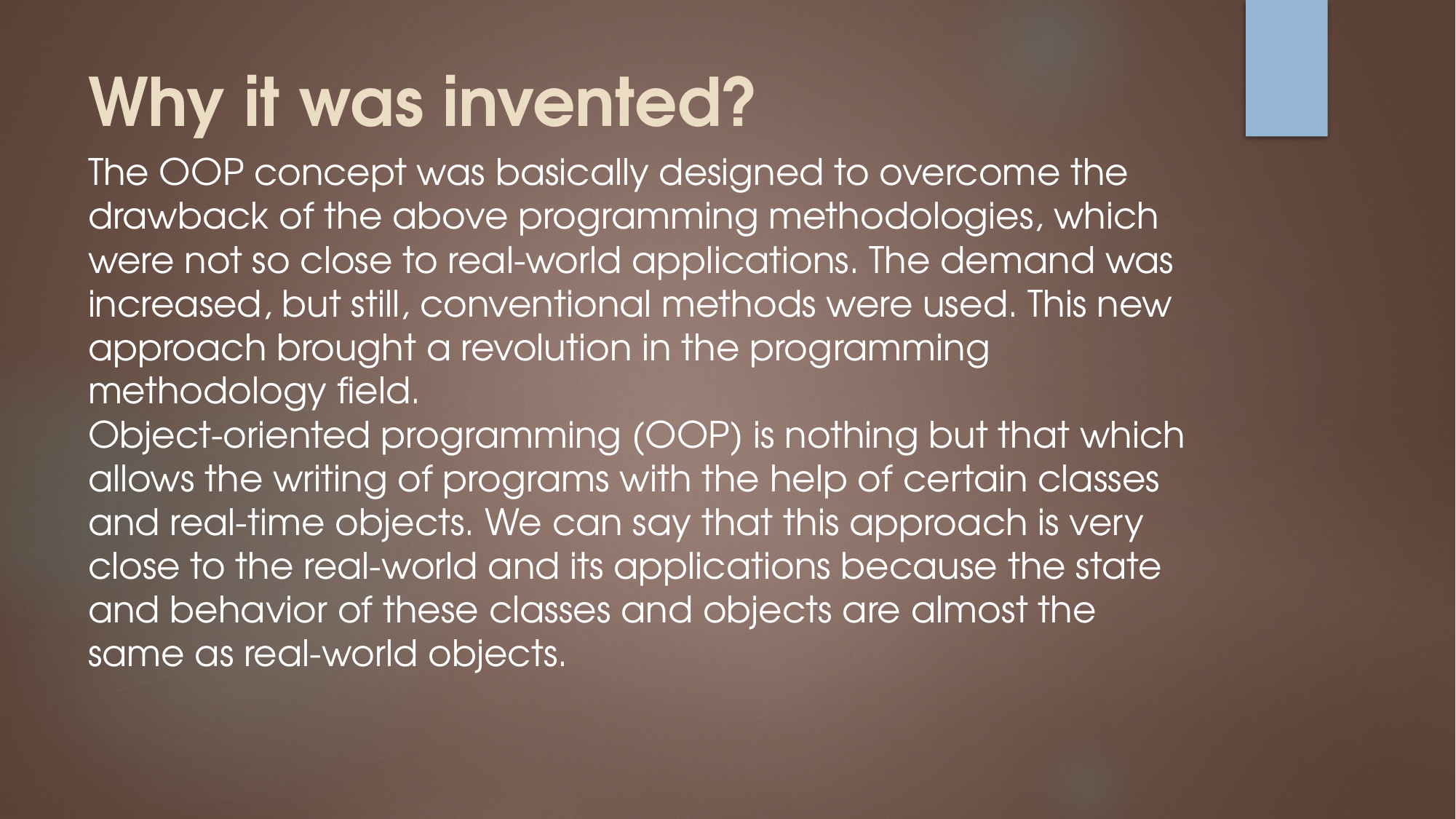

# Why it was invented?
The OOP concept was basically designed to overcome the drawback of the above programming methodologies, which were not so close to real-world applications. The demand was increased, but still, conventional methods were used. This new approach brought a revolution in the programming methodology field.
Object-oriented programming (OOP) is nothing but that which allows the writing of programs with the help of certain classes and real-time objects. We can say that this approach is very close to the real-world and its applications because the state and behavior of these classes and objects are almost the same as real-world objects.